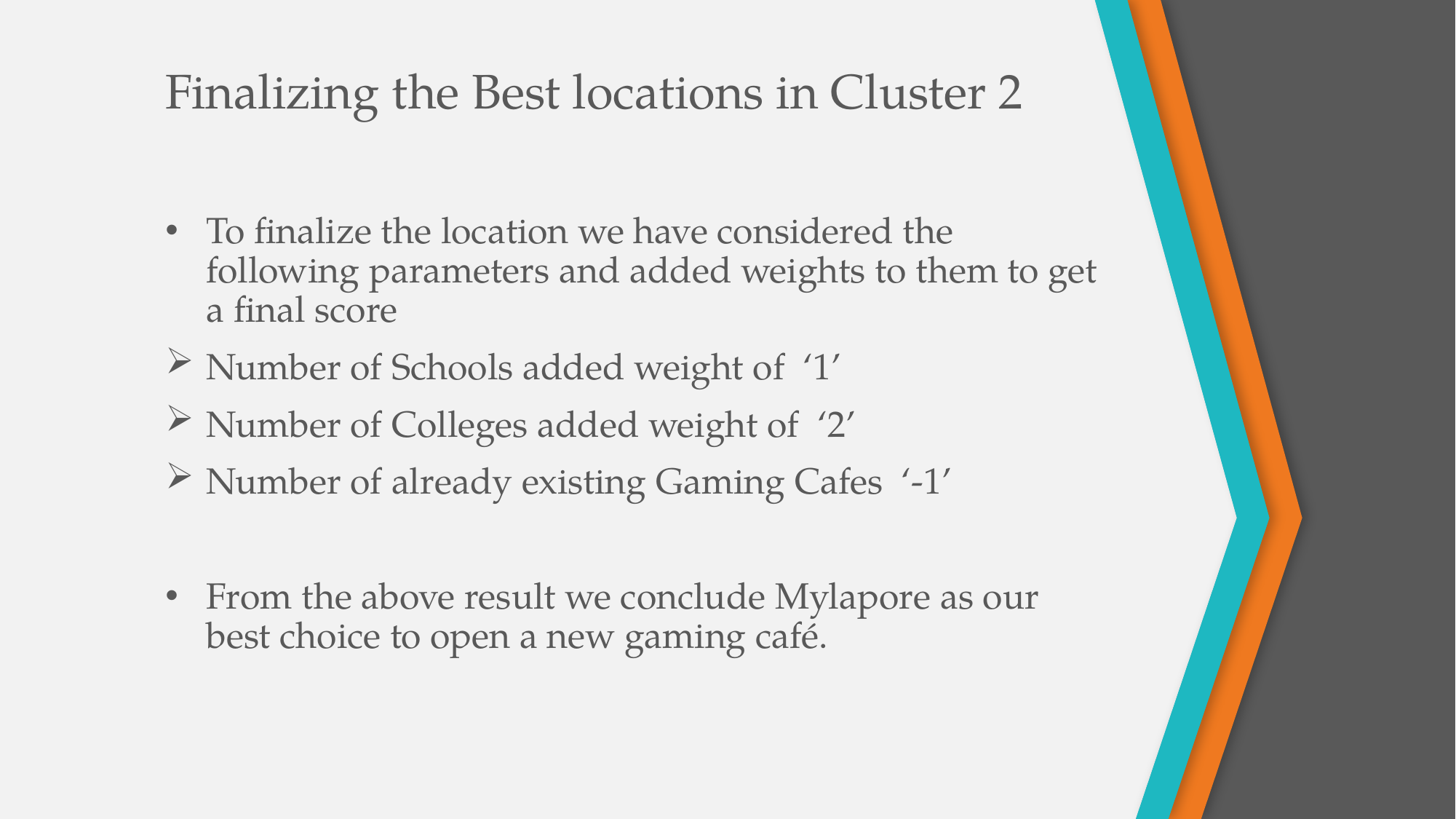

# Finalizing the Best locations in Cluster 2
To finalize the location we have considered the following parameters and added weights to them to get a final score
Number of Schools added weight of  ‘1’
Number of Colleges added weight of  ‘2’
Number of already existing Gaming Cafes  ‘-1’

From the above result we conclude Mylapore as our best choice to open a new gaming café.